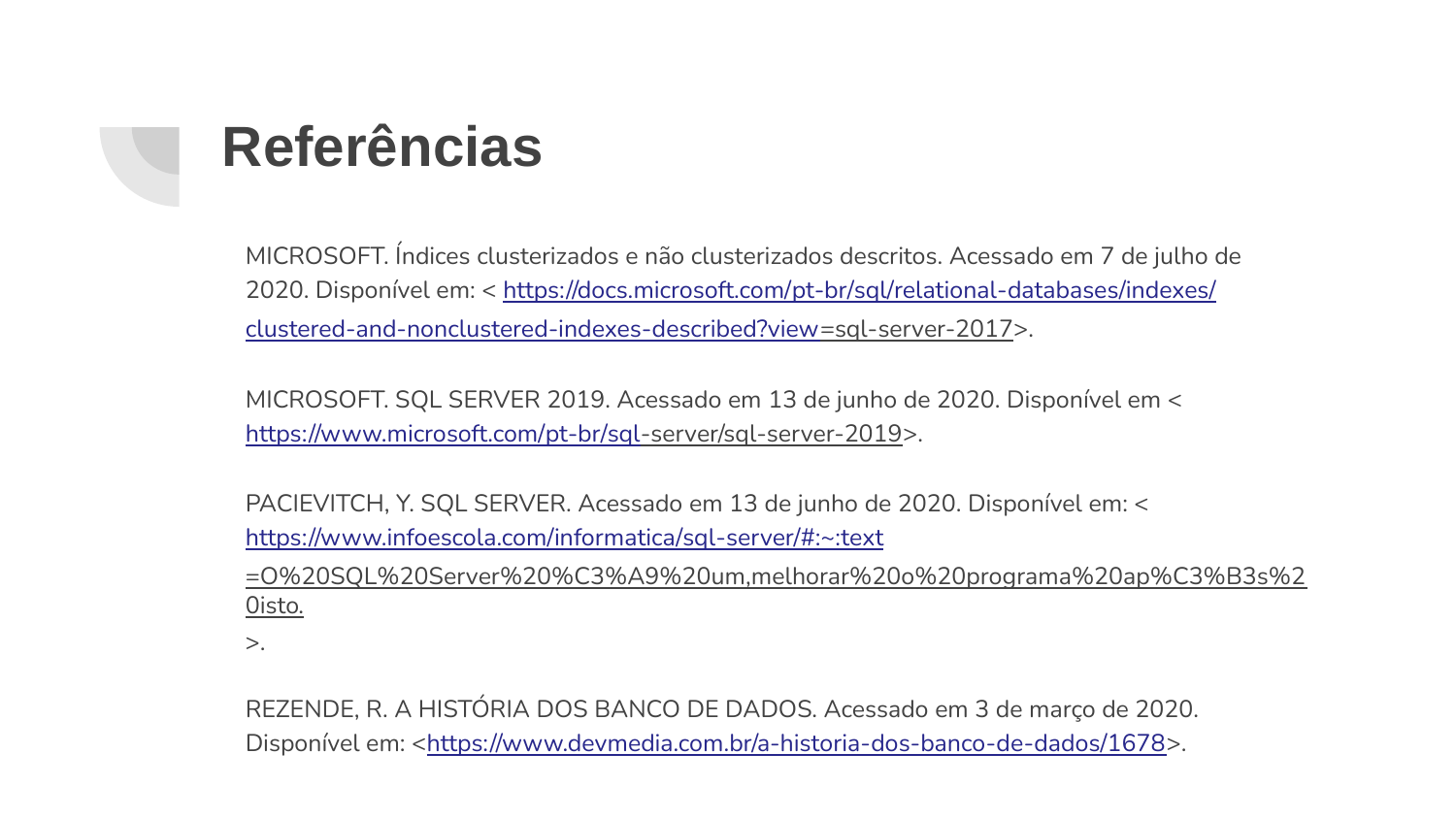

# Referências
MICROSOFT. Índices clusterizados e não clusterizados descritos. Acessado em 7 de julho de 2020. Disponível em: < https://docs.microsoft.com/pt-br/sql/relational-databases/indexes/clustered-and-nonclustered-indexes-described?view=sql-server-2017>.

MICROSOFT. SQL SERVER 2019. Acessado em 13 de junho de 2020. Disponível em <https://www.microsoft.com/pt-br/sql-server/sql-server-2019>.
PACIEVITCH, Y. SQL SERVER. Acessado em 13 de junho de 2020. Disponível em: <https://www.infoescola.com/informatica/sql-server/#:~:text=O%20SQL%20Server%20%C3%A9%20um,melhorar%20o%20programa%20ap%C3%B3s%20isto.>.

REZENDE, R. A HISTÓRIA DOS BANCO DE DADOS. Acessado em 3 de março de 2020. Disponível em: <https://www.devmedia.com.br/a-historia-dos-banco-de-dados/1678>.